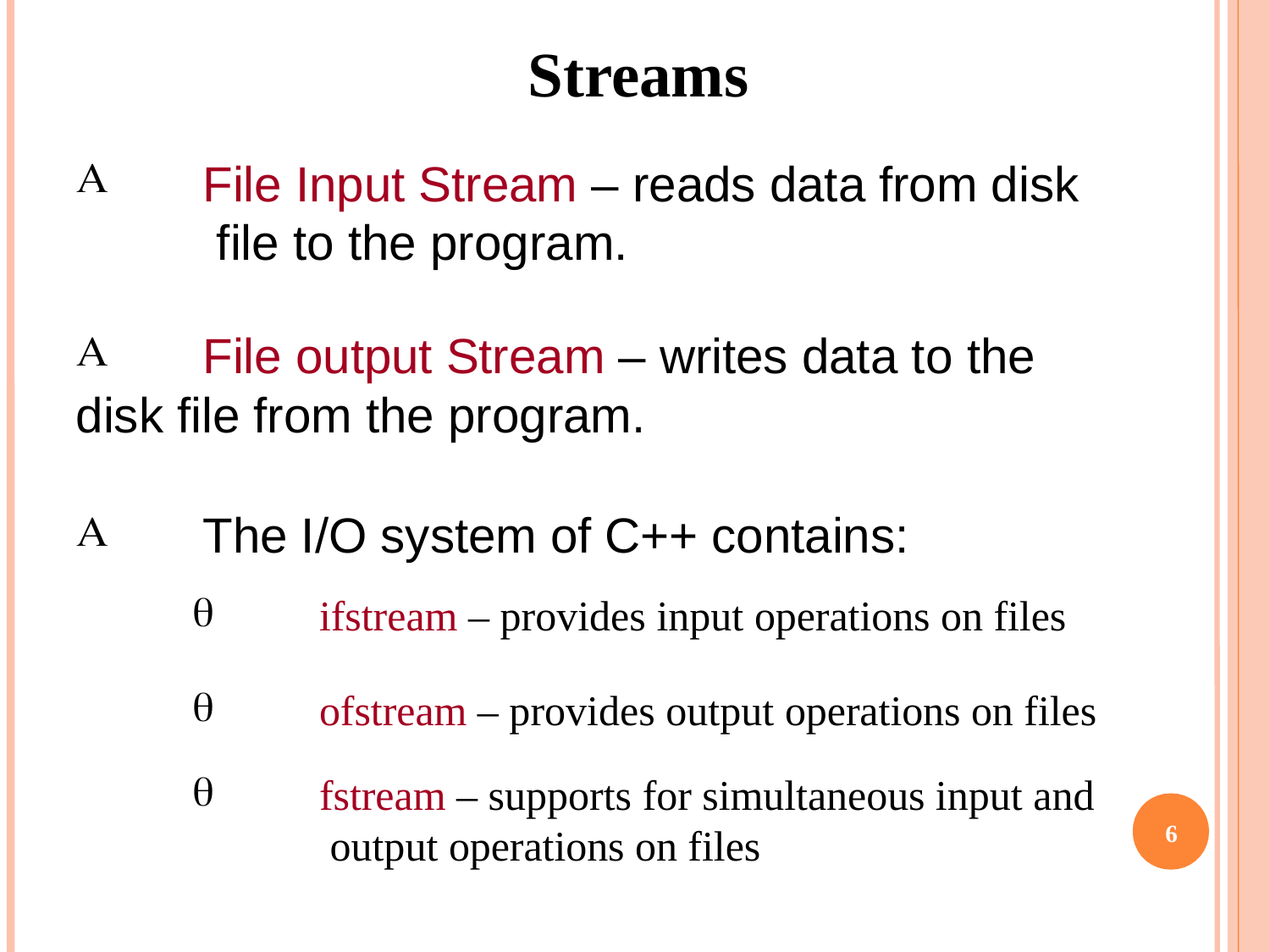

# Streams
Α
File Input Stream – reads data from disk  file to the program.
Α
File output Stream – writes data to the
disk file from the program.
Α
The I/O system of C++ contains:
θ
θ
θ
ifstream – provides input operations on files
ofstream – provides output operations on files
fstream – supports for simultaneous input and  output operations on files
6